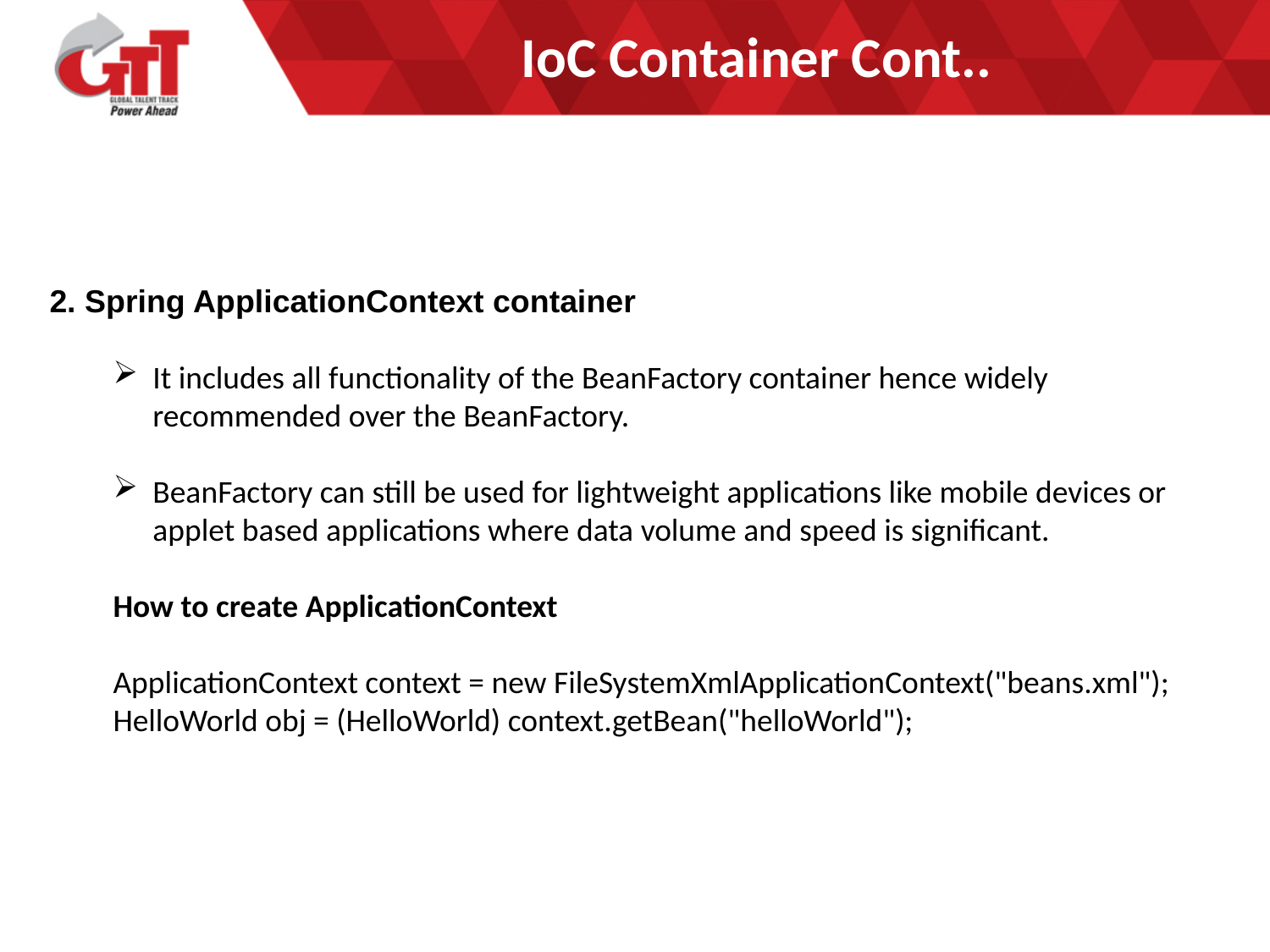

# IoC Container Cont..
2. Spring ApplicationContext container

It includes all functionality of the BeanFactory container hence widely recommended over the BeanFactory.

BeanFactory can still be used for lightweight applications like mobile devices or applet based applications where data volume and speed is significant.

How to create ApplicationContext

ApplicationContext context = new FileSystemXmlApplicationContext("beans.xml");
HelloWorld obj = (HelloWorld) context.getBean("helloWorld");